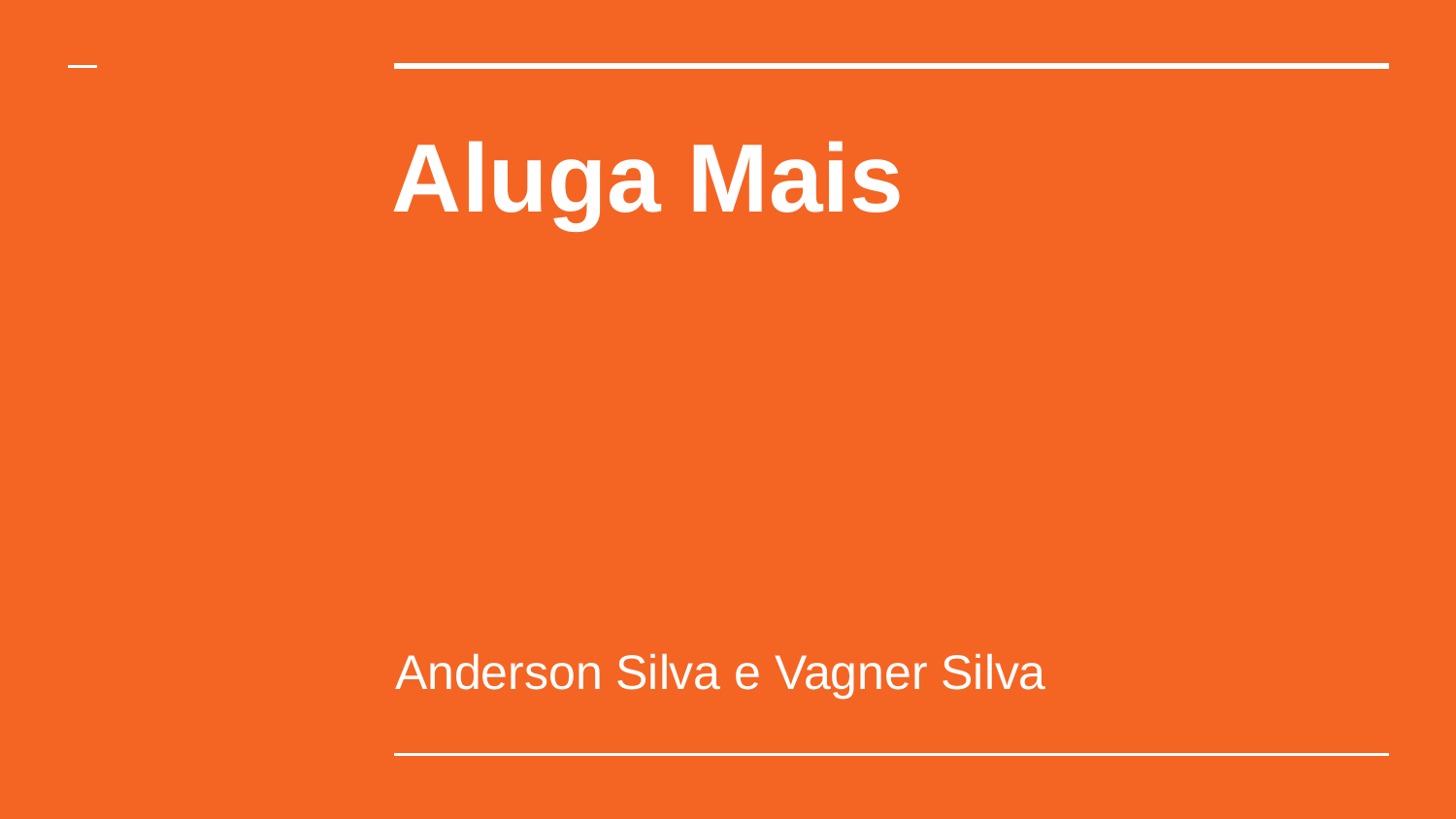

# Aluga Mais
Anderson Silva e Vagner Silva